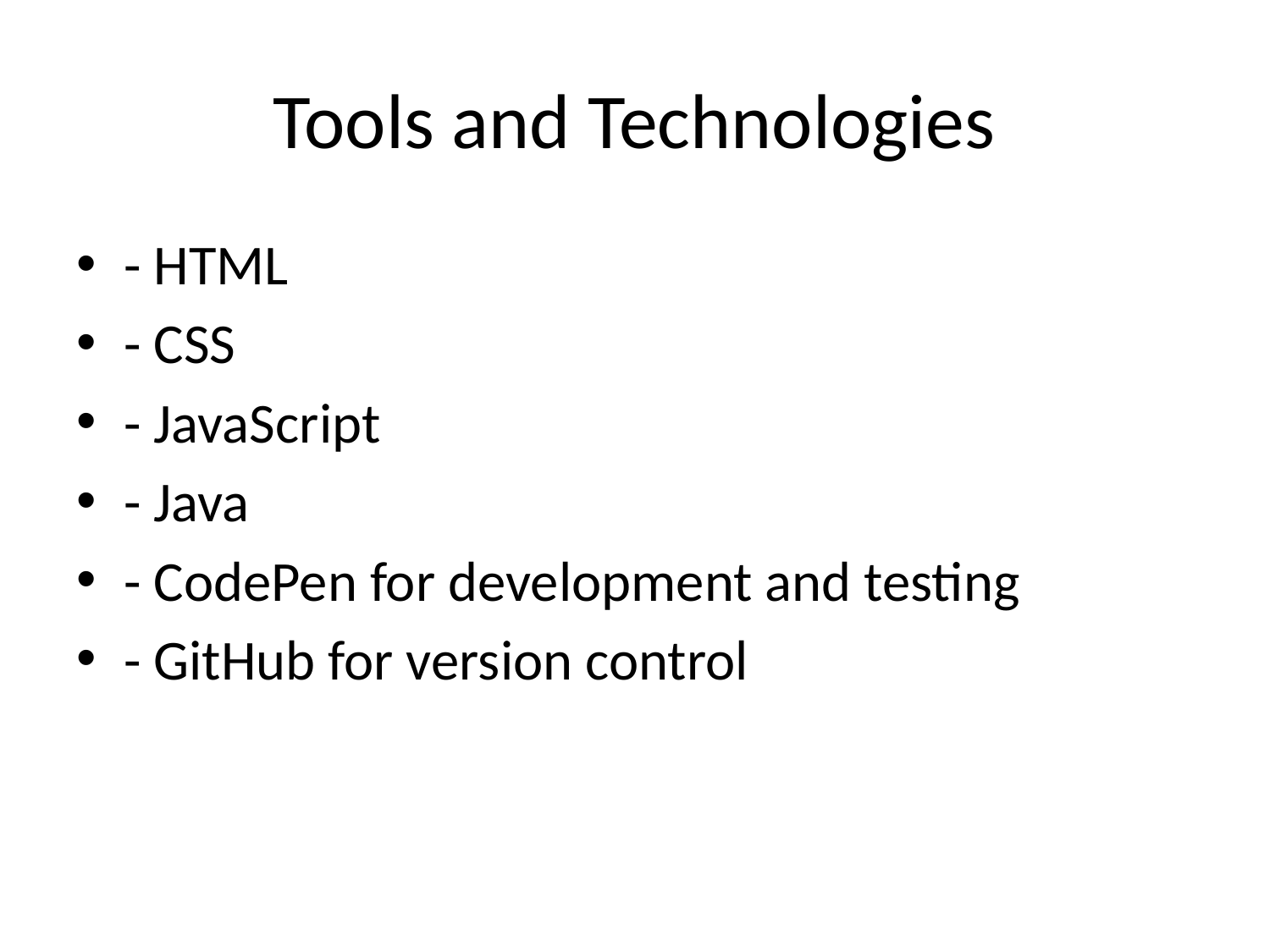

# Tools and Technologies
- HTML
- CSS
- JavaScript
- Java
- CodePen for development and testing
- GitHub for version control